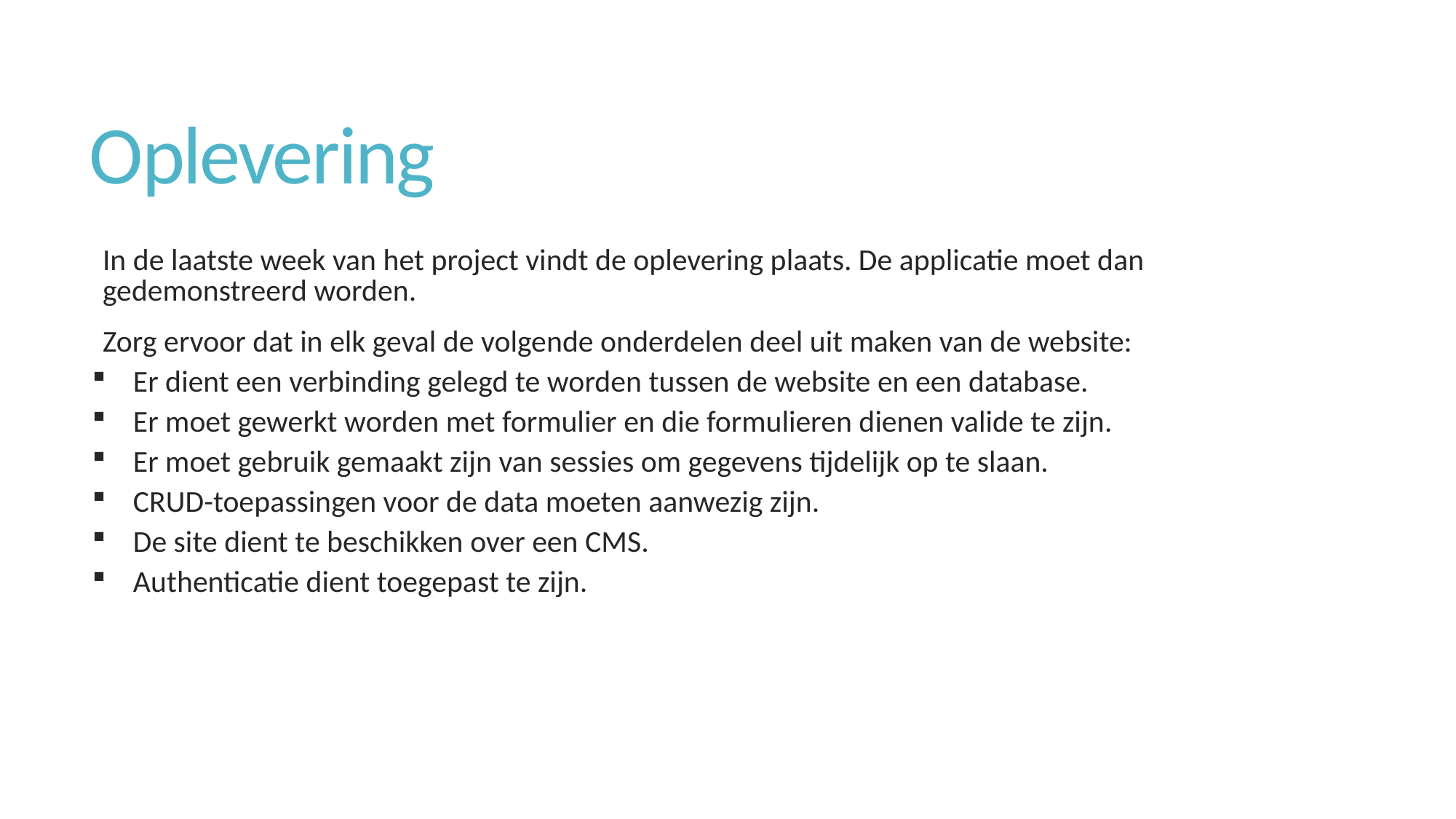

# Oplevering
In de laatste week van het project vindt de oplevering plaats. De applicatie moet dan gedemonstreerd worden.
Zorg ervoor dat in elk geval de volgende onderdelen deel uit maken van de website:
Er dient een verbinding gelegd te worden tussen de website en een database.
Er moet gewerkt worden met formulier en die formulieren dienen valide te zijn.
Er moet gebruik gemaakt zijn van sessies om gegevens tijdelijk op te slaan.
CRUD-toepassingen voor de data moeten aanwezig zijn.
De site dient te beschikken over een CMS.
Authenticatie dient toegepast te zijn.